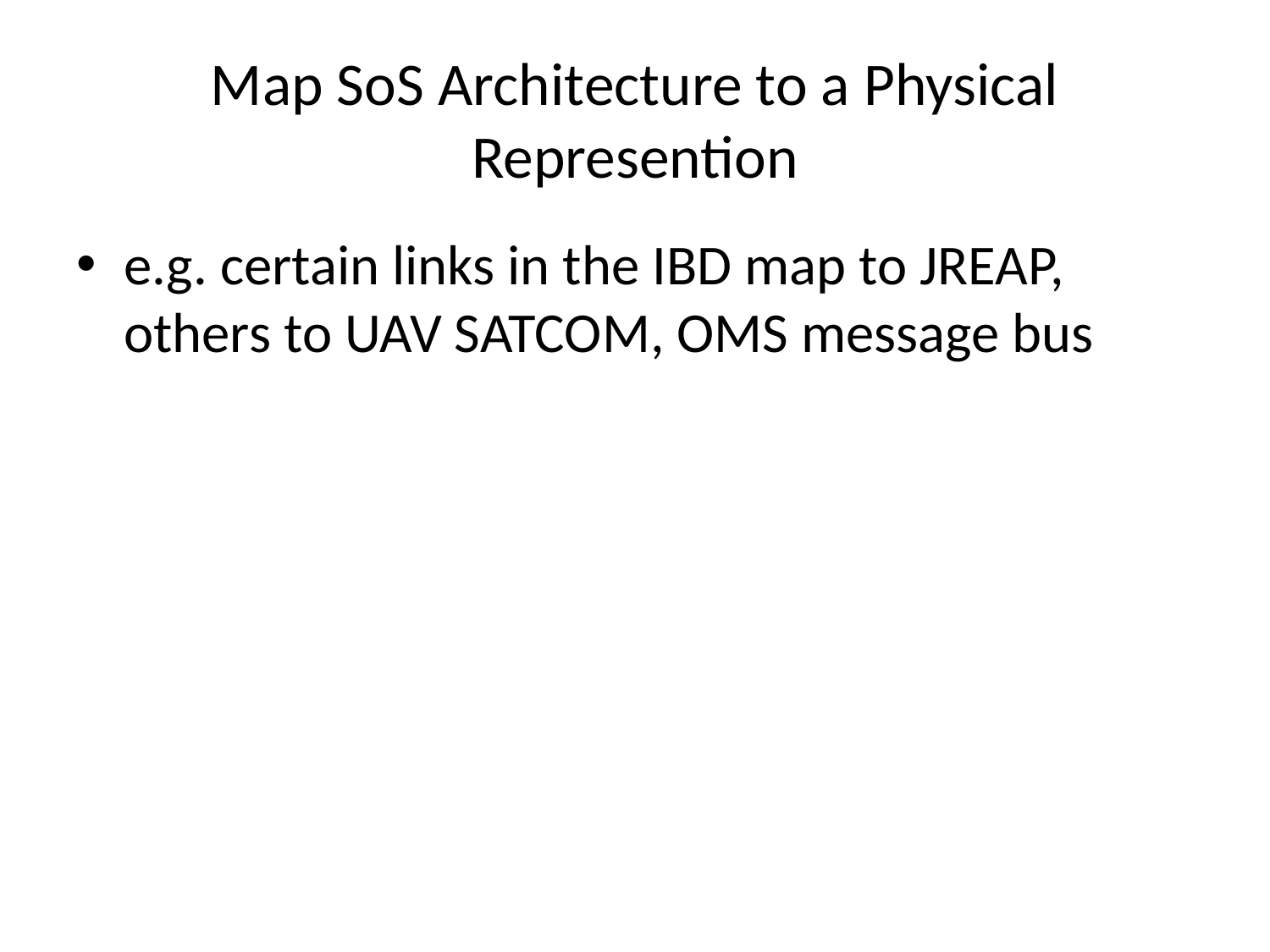

# Map SoS Architecture to a Physical Represention
e.g. certain links in the IBD map to JREAP, others to UAV SATCOM, OMS message bus